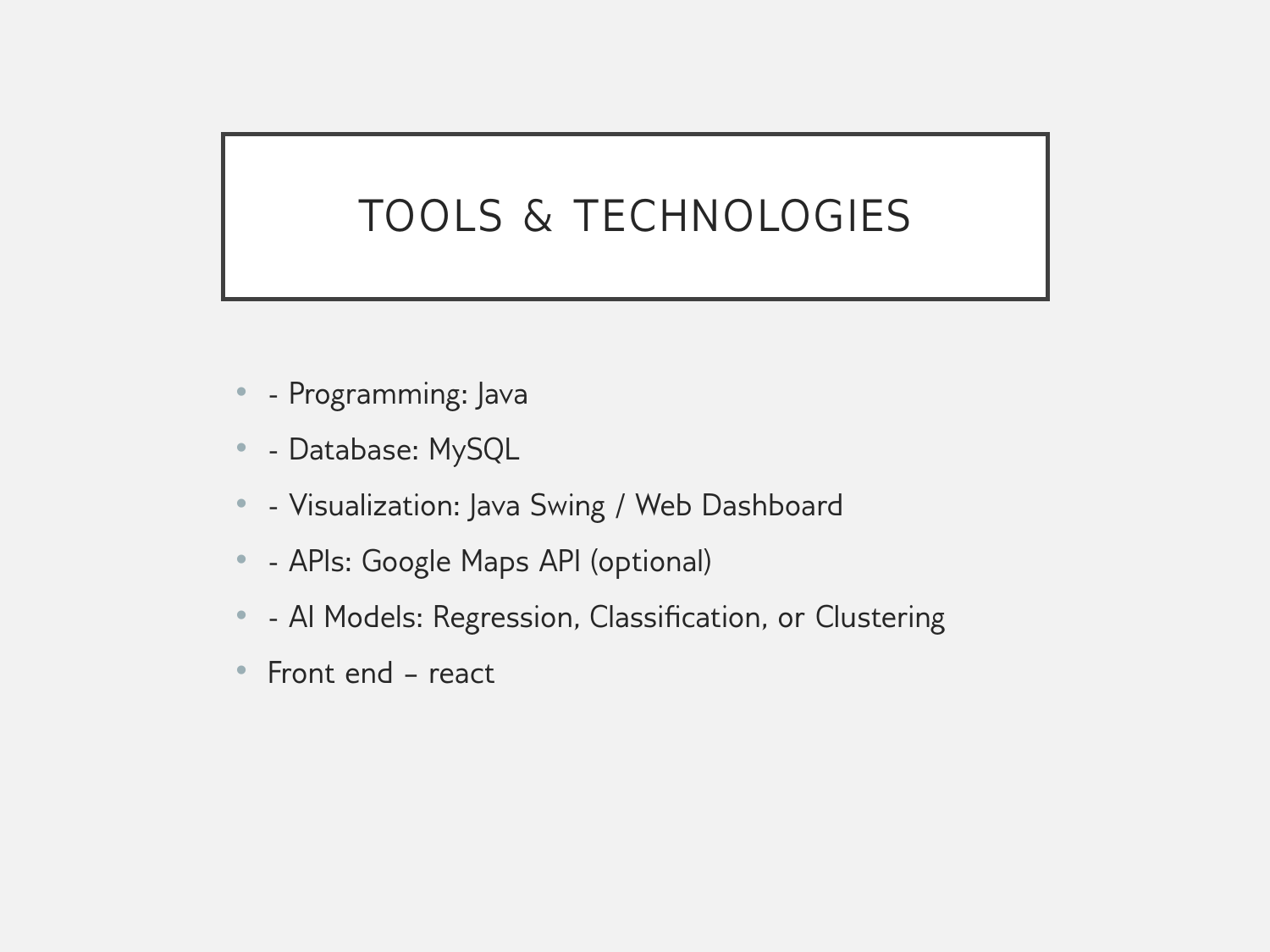

# Tools & Technologies
- Programming: Java
- Database: MySQL
- Visualization: Java Swing / Web Dashboard
- APIs: Google Maps API (optional)
- AI Models: Regression, Classification, or Clustering
Front end – react